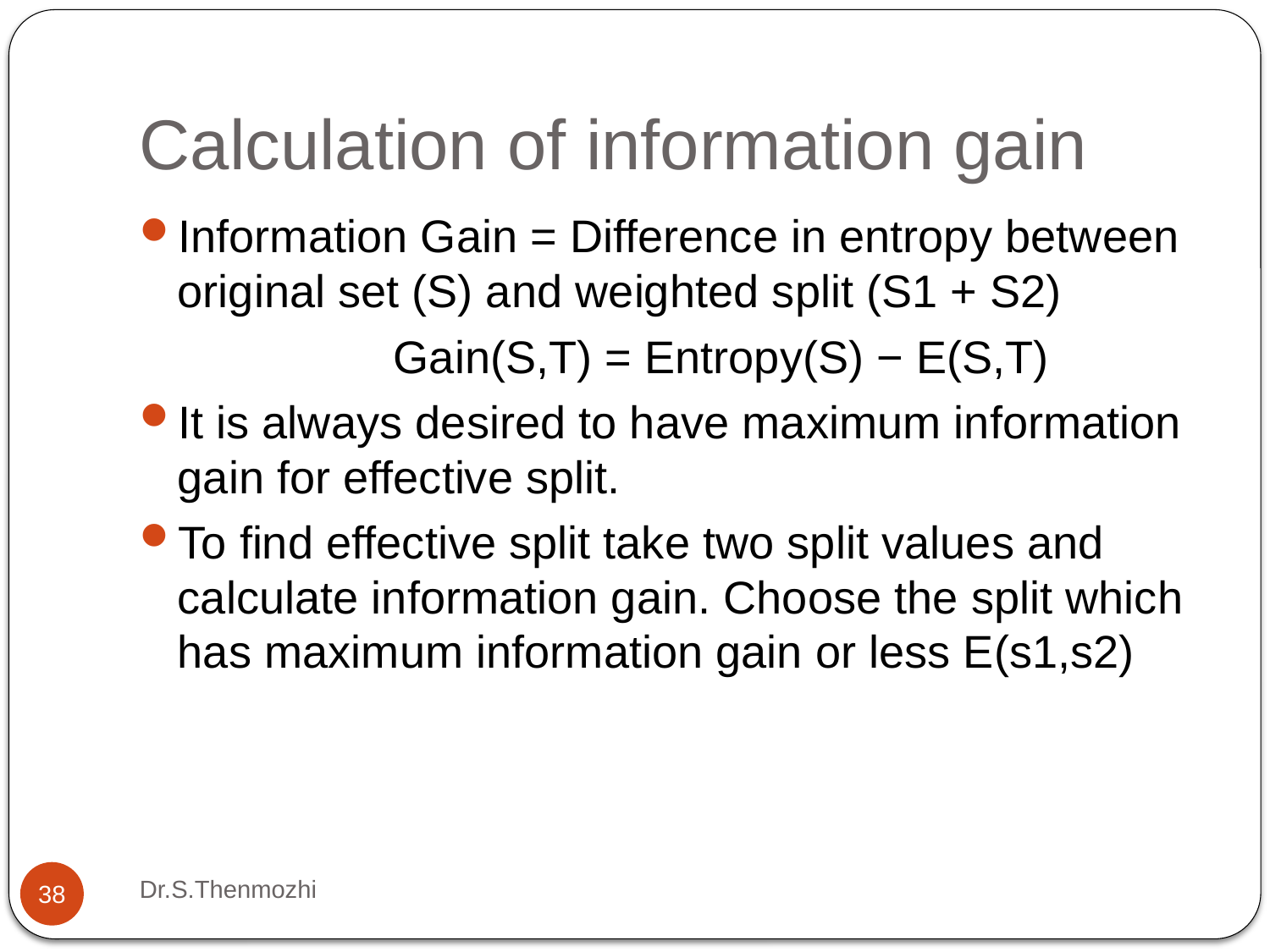

# Calculation of information gain
Information Gain = Difference in entropy between original set (S) and weighted split (S1 + S2)
		Gain(S,T) = Entropy(S) − E(S,T)
It is always desired to have maximum information gain for effective split.
To find effective split take two split values and calculate information gain. Choose the split which has maximum information gain or less E(s1,s2)

Dr.S.Thenmozhi
38